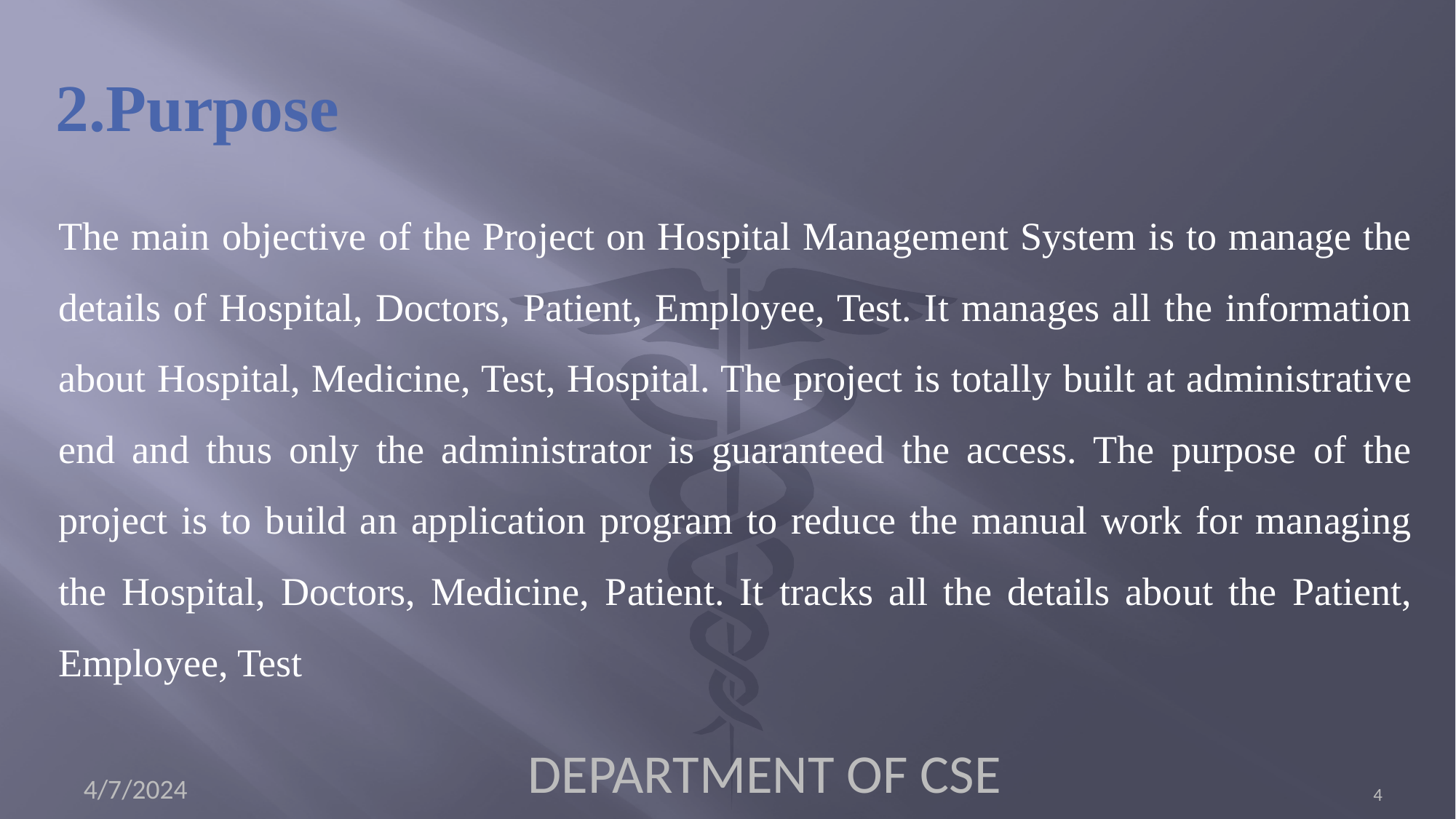

# 2.Purpose
The main objective of the Project on Hospital Management System is to manage the details of Hospital, Doctors, Patient, Employee, Test. It manages all the information about Hospital, Medicine, Test, Hospital. The project is totally built at administrative end and thus only the administrator is guaranteed the access. The purpose of the project is to build an application program to reduce the manual work for managing the Hospital, Doctors, Medicine, Patient. It tracks all the details about the Patient, Employee, Test
4/7/2024
 DEPARTMENT OF CSE
4